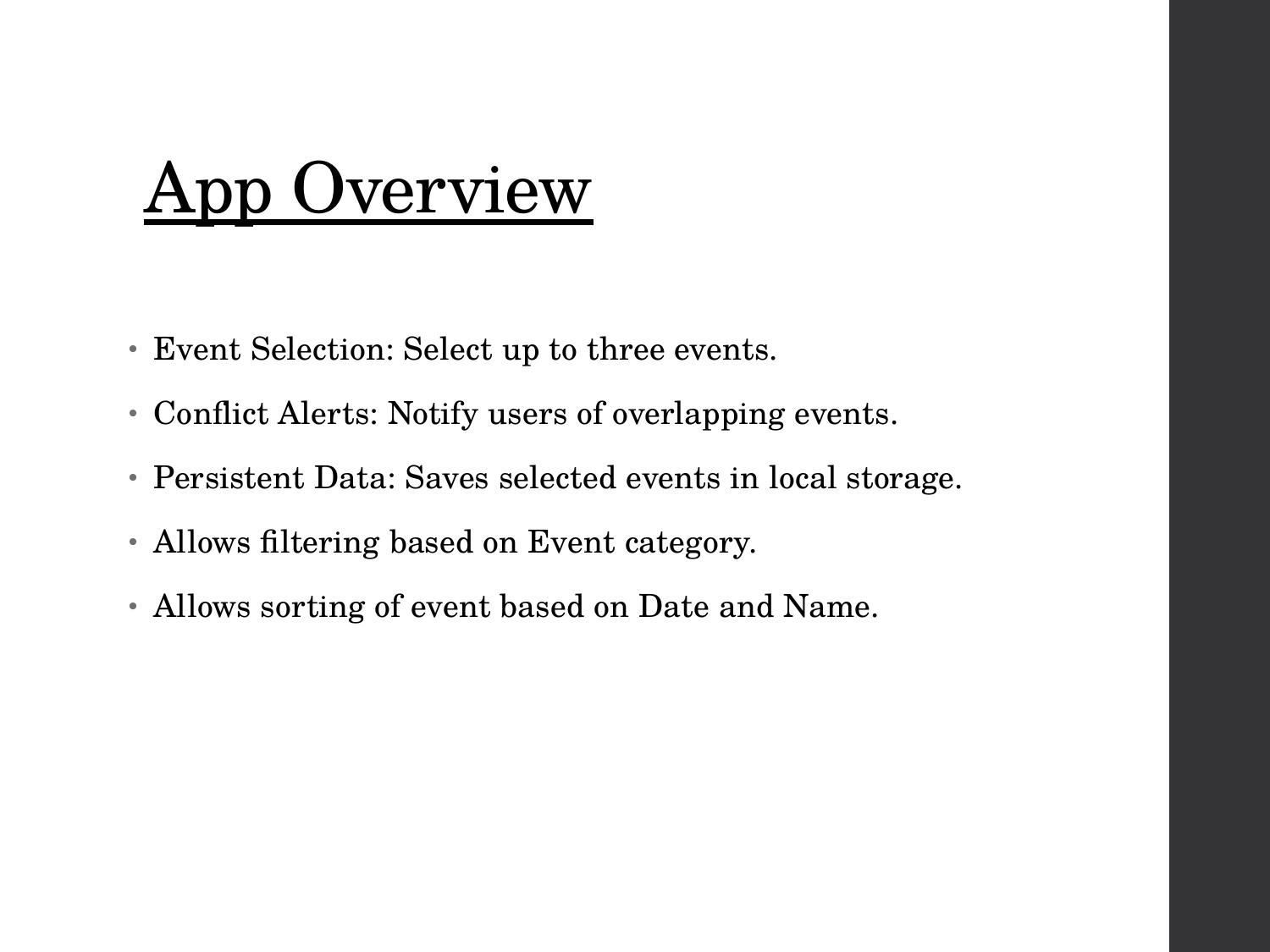

# App Overview
Event Selection: Select up to three events.
Conflict Alerts: Notify users of overlapping events.
Persistent Data: Saves selected events in local storage.
Allows filtering based on Event category.
Allows sorting of event based on Date and Name.